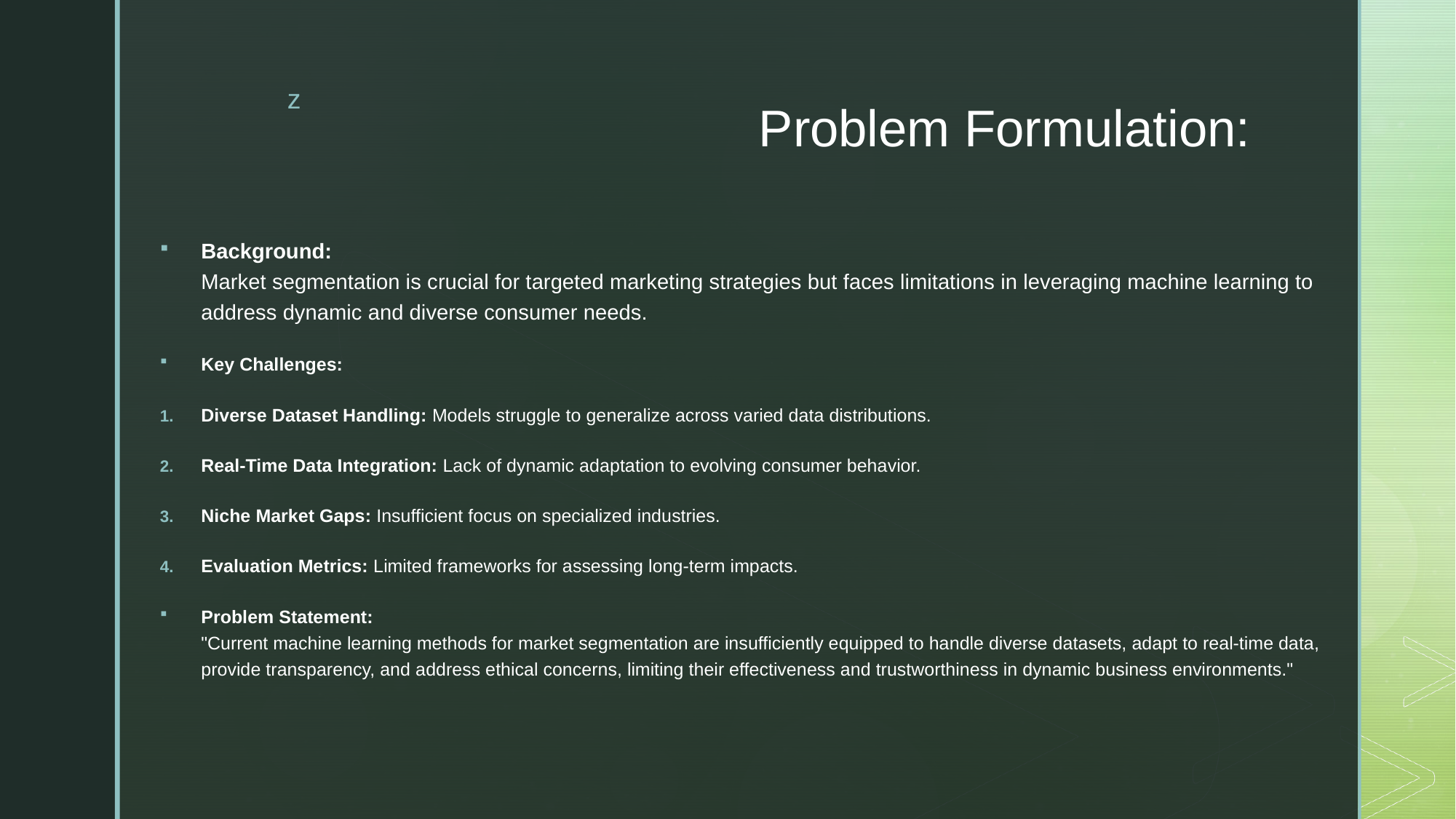

Background:
Market segmentation is crucial for targeted marketing strategies but faces limitations in leveraging machine learning to address dynamic and diverse consumer needs.
Key Challenges:
Diverse Dataset Handling: Models struggle to generalize across varied data distributions.
Real-Time Data Integration: Lack of dynamic adaptation to evolving consumer behavior.
Niche Market Gaps: Insufficient focus on specialized industries.
Evaluation Metrics: Limited frameworks for assessing long-term impacts.
Problem Statement:
"Current machine learning methods for market segmentation are insufficiently equipped to handle diverse datasets, adapt to real-time data, provide transparency, and address ethical concerns, limiting their effectiveness and trustworthiness in dynamic business environments."
# Problem Formulation: